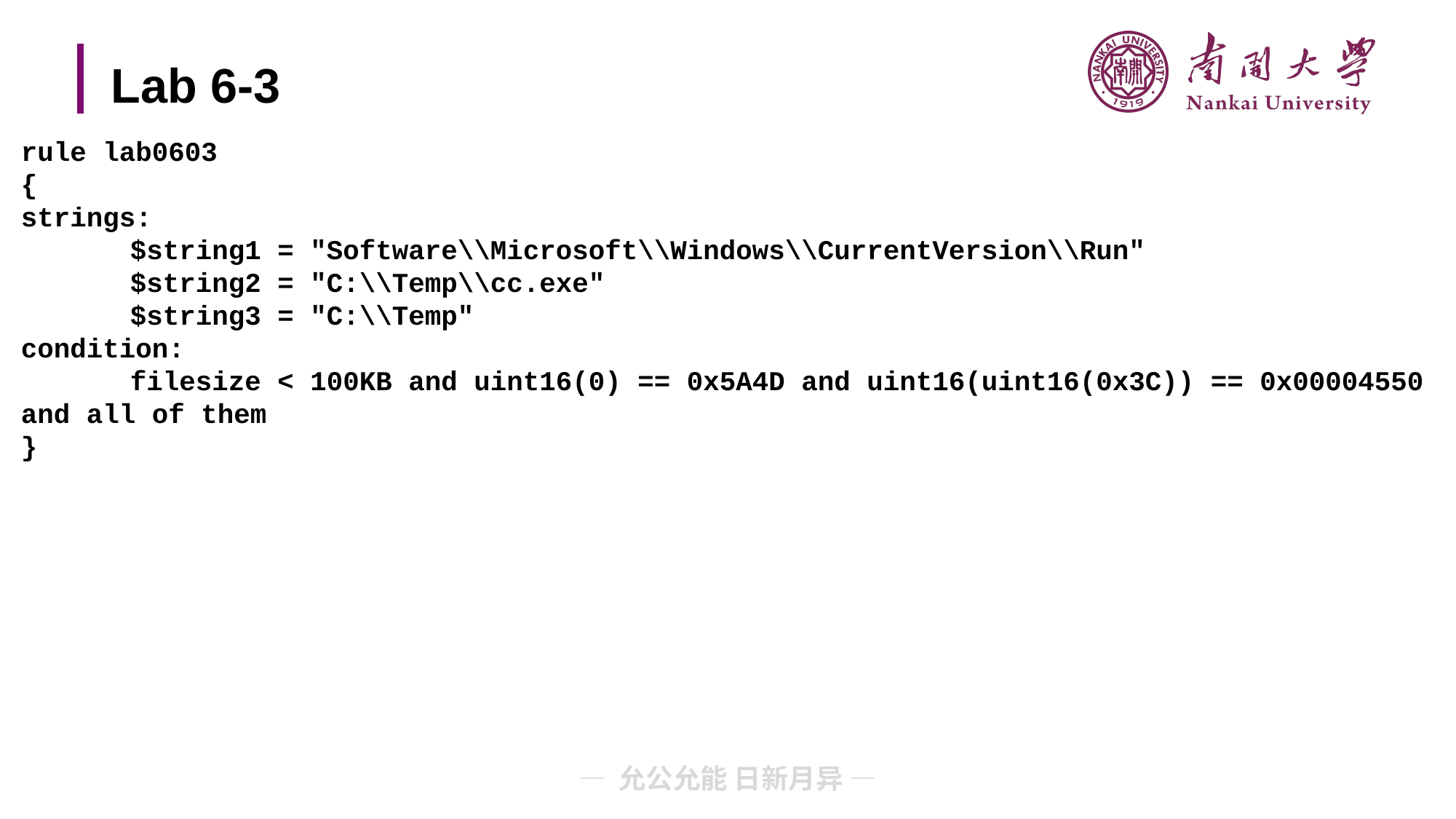

# Lab 6-3
rule lab0603
{
strings:
	$string1 = "Software\\Microsoft\\Windows\\CurrentVersion\\Run"
	$string2 = "C:\\Temp\\cc.exe"
	$string3 = "C:\\Temp"
condition:
	filesize < 100KB and uint16(0) == 0x5A4D and uint16(uint16(0x3C)) == 0x00004550 and all of them
}